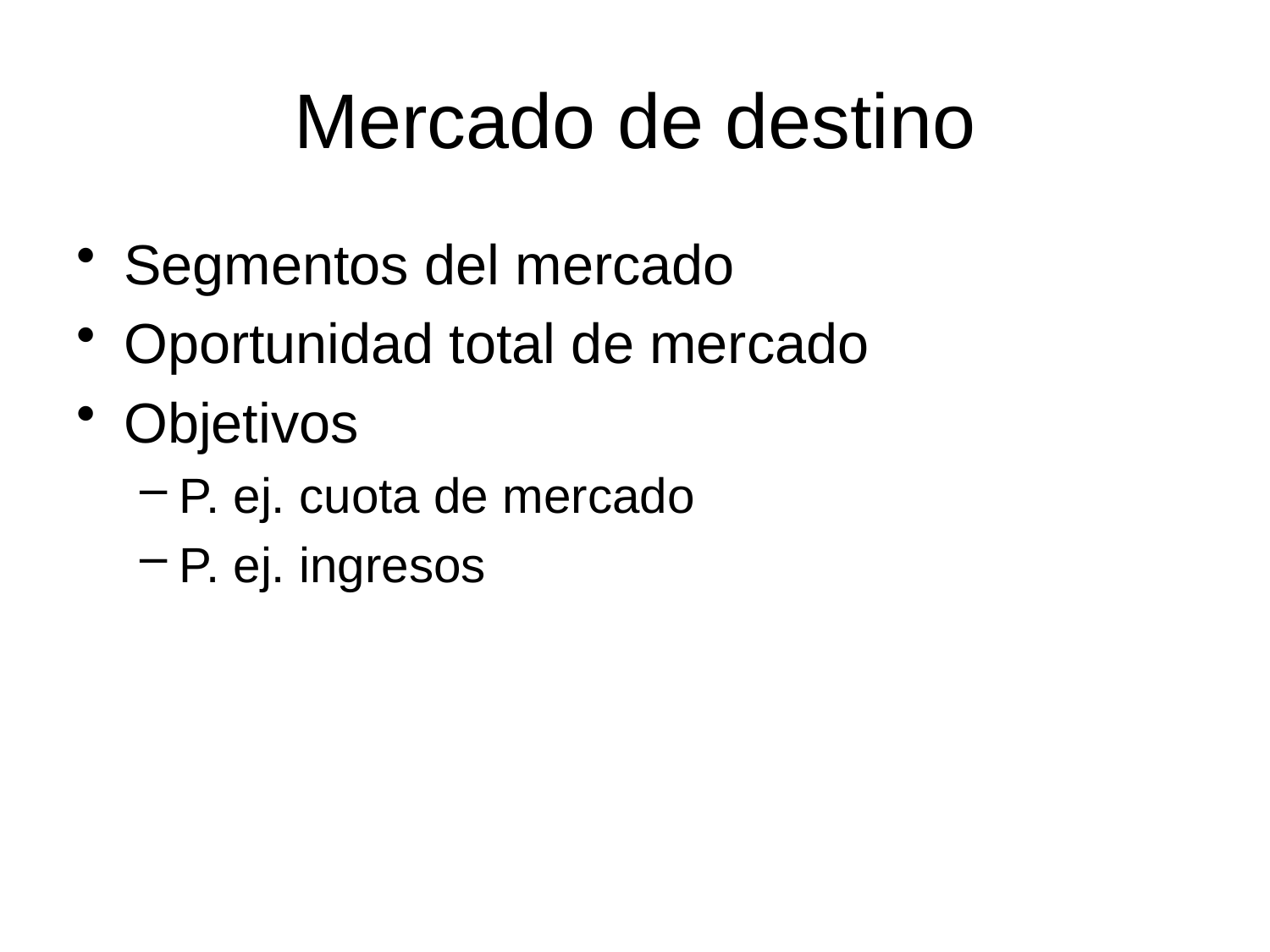

# Mercado de destino
Segmentos del mercado
Oportunidad total de mercado
Objetivos
P. ej. cuota de mercado
P. ej. ingresos